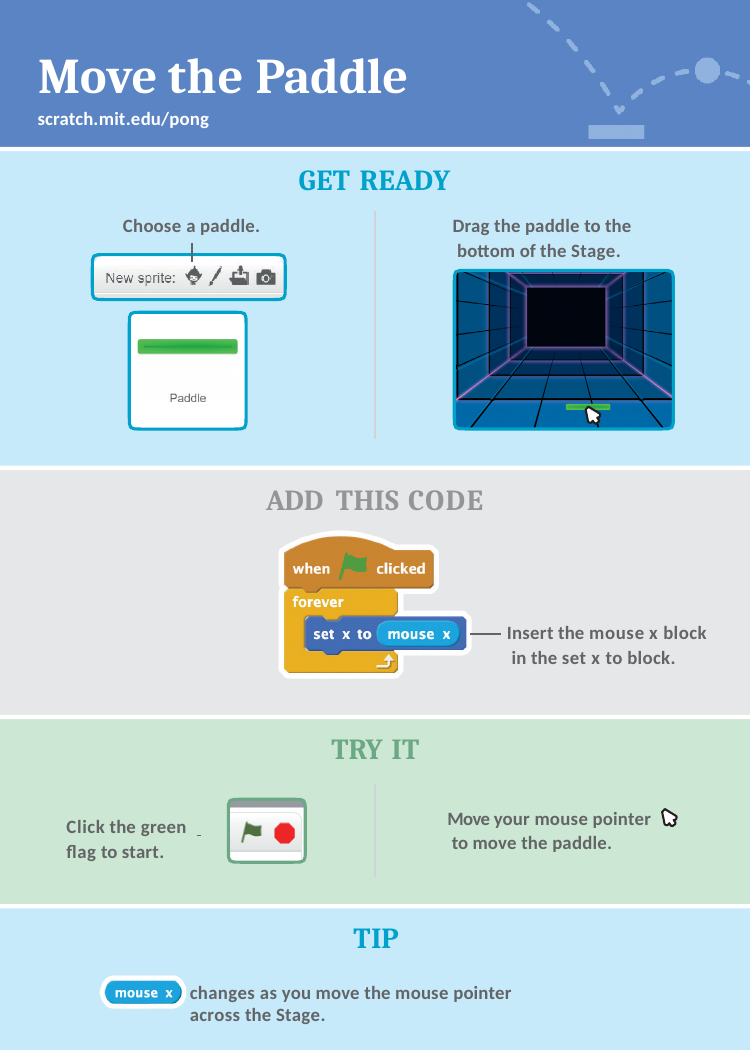

# Move the Paddle
scratch.mit.edu/pong

GET READY

Drag the paddle to the  bottom of the Stage.
Choose a paddle.

ADD  THIS CODE

Insert the mouse x block  in the set x to block.

TRY IT

Move your mouse pointer  to move the paddle.

Click the green
flag to start.

TIP
changes as you move the mouse pointer across the Stage.